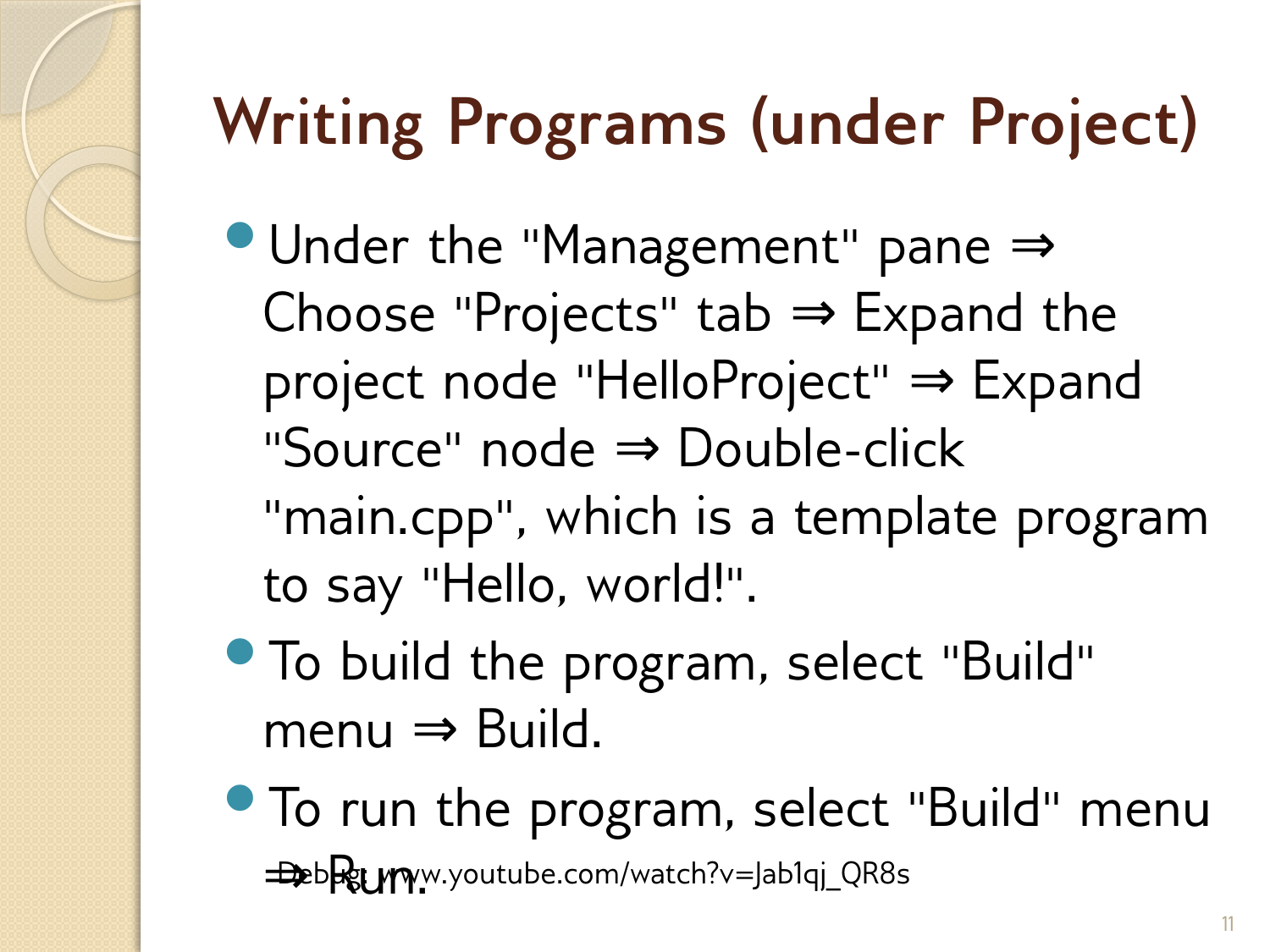

# Writing Programs (under Project)
Under the "Management" pane ⇒ Choose "Projects" tab ⇒ Expand the project node "HelloProject" ⇒ Expand "Source" node ⇒ Double-click "main.cpp", which is a template program to say "Hello, world!".
To build the program, select "Build" menu ⇒ Build.
To run the program, select "Build" menu ⇒ Run.
Debug: www.youtube.com/watch?v=Jab1qj_QR8s
11